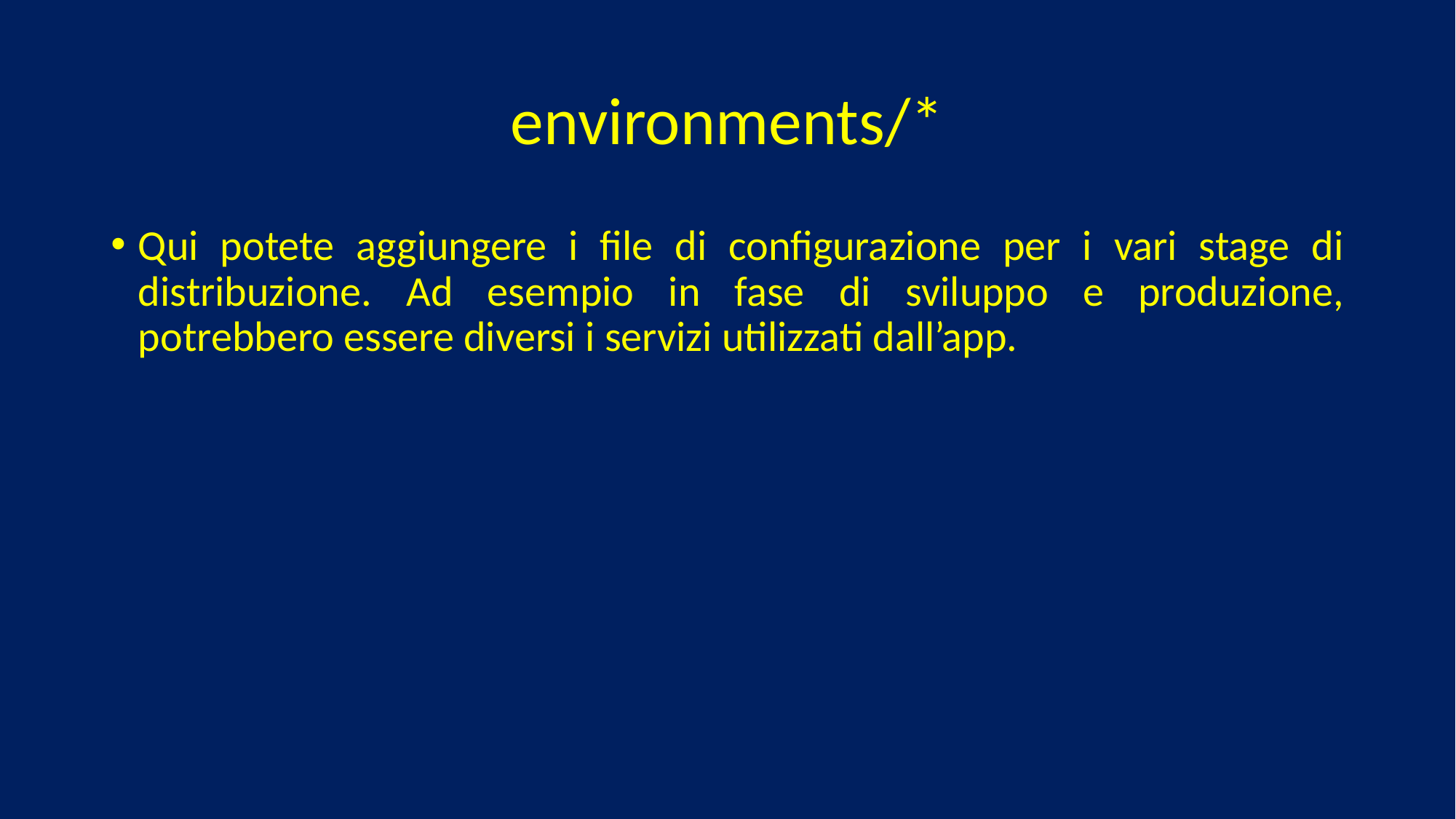

# environments/*
Qui potete aggiungere i file di configurazione per i vari stage di distribuzione. Ad esempio in fase di sviluppo e produzione, potrebbero essere diversi i servizi utilizzati dall’app.